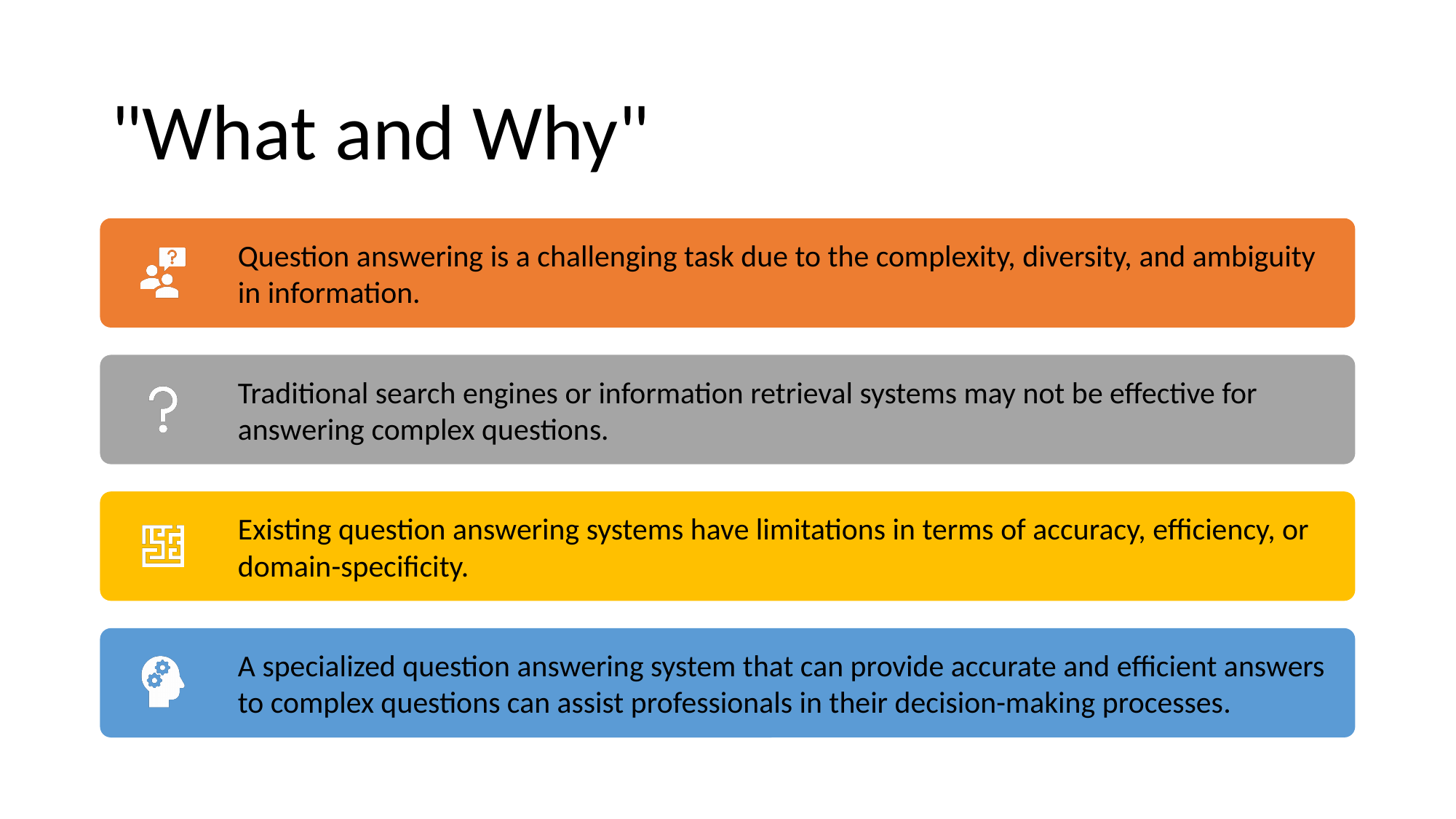

# "What and Why"
Question answering is a challenging task due to the complexity, diversity, and ambiguity in information.
Traditional search engines or information retrieval systems may not be effective for answering complex questions.
Existing question answering systems have limitations in terms of accuracy, efficiency, or domain-specificity.
A specialized question answering system that can provide accurate and efficient answers to complex questions can assist professionals in their decision-making processes.